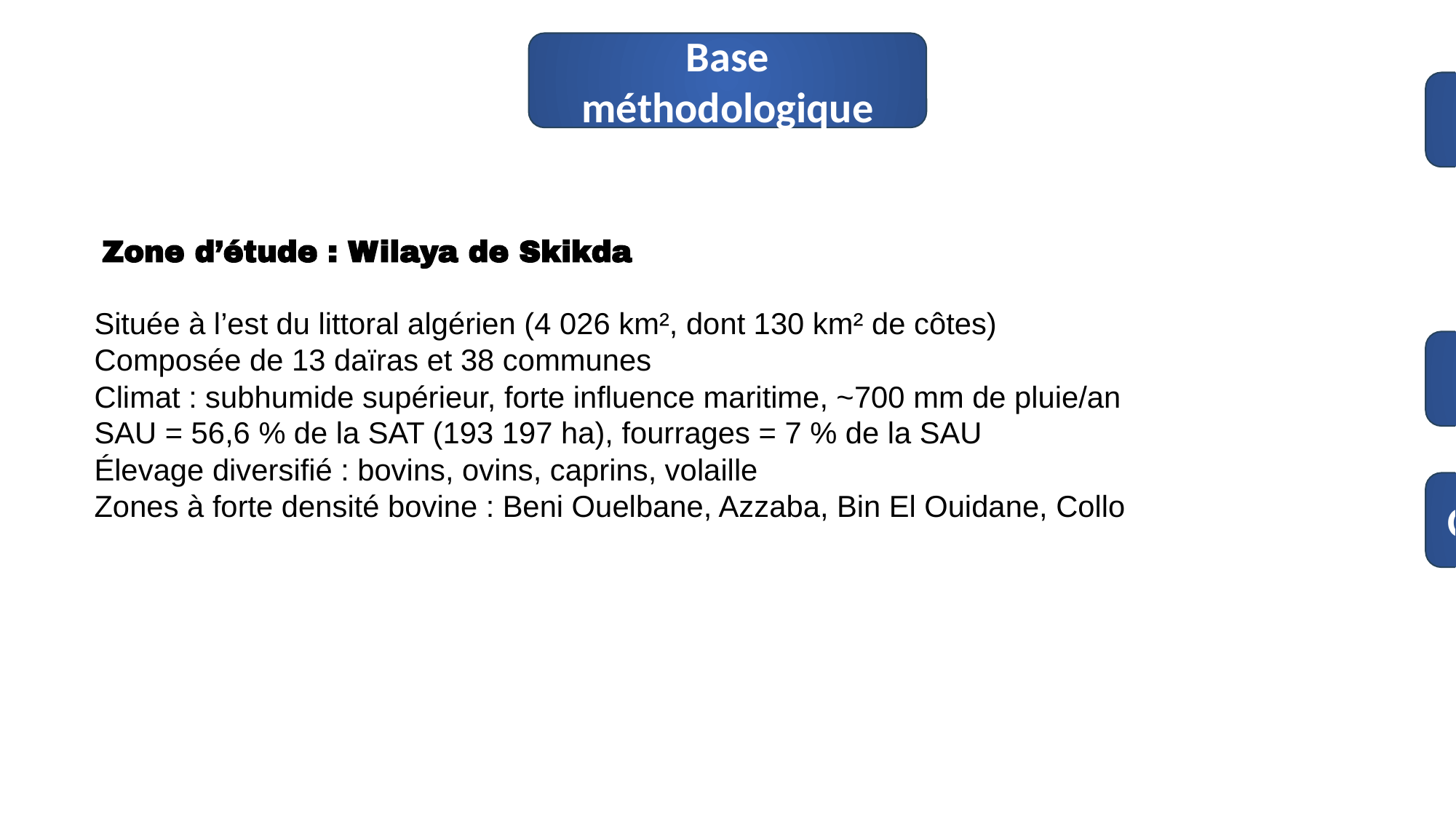

Base méthodologique
introduction
 Zone d’étude : Wilaya de Skikda

Située à l’est du littoral algérien (4 026 km², dont 130 km² de côtes)
Composée de 13 daïras et 38 communes
Climat : subhumide supérieur, forte influence maritime, ~700 mm de pluie/an
SAU = 56,6 % de la SAT (193 197 ha), fourrages = 7 % de la SAU
Élevage diversifié : bovins, ovins, caprins, volaille
Zones à forte densité bovine : Beni Ouelbane, Azzaba, Bin El Ouidane, Collo
Résultats et discussion
Conclusion générale